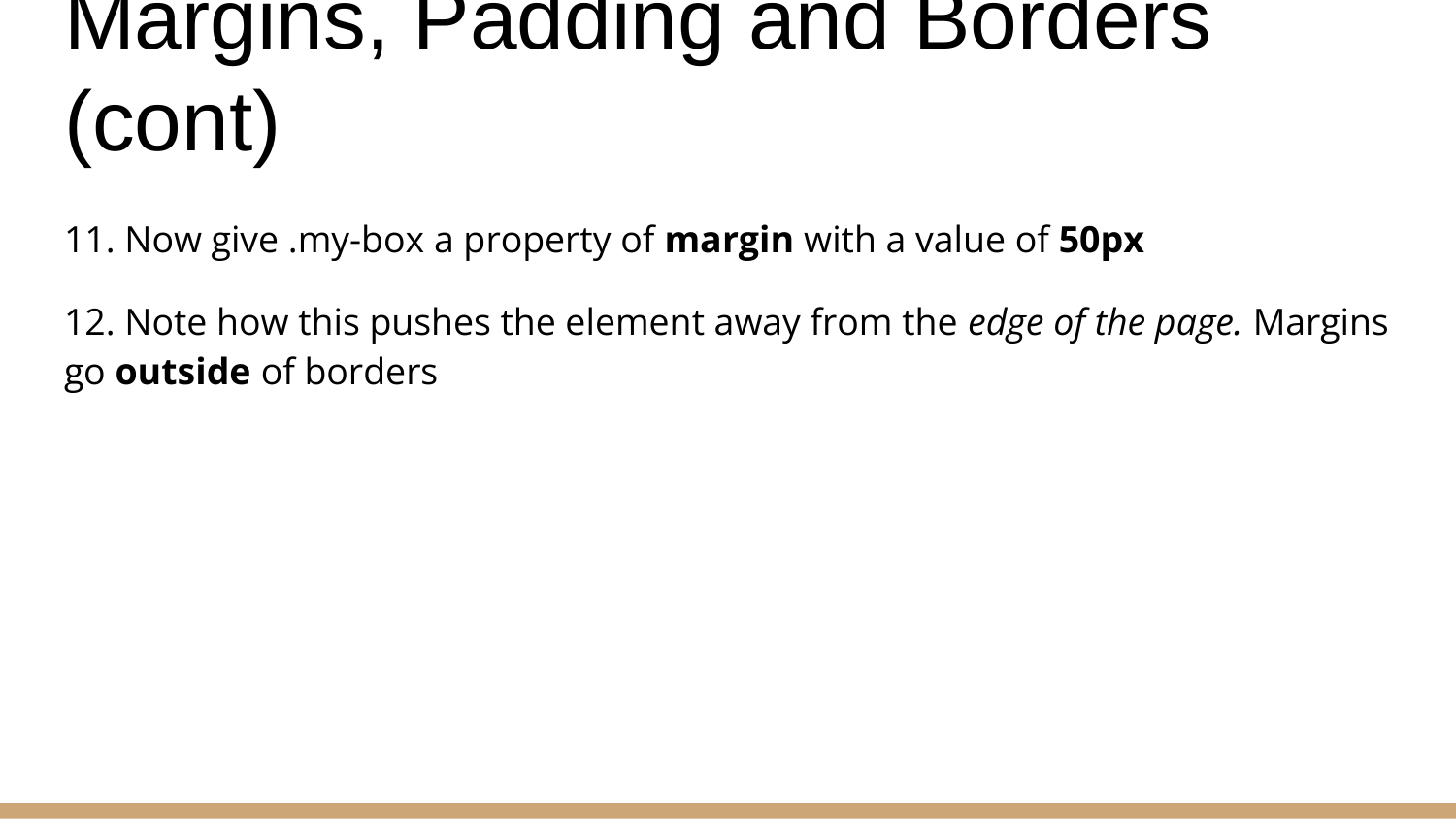

# Margins, Padding and Borders (cont)
11. Now give .my-box a property of margin with a value of 50px
12. Note how this pushes the element away from the edge of the page. Margins go outside of borders